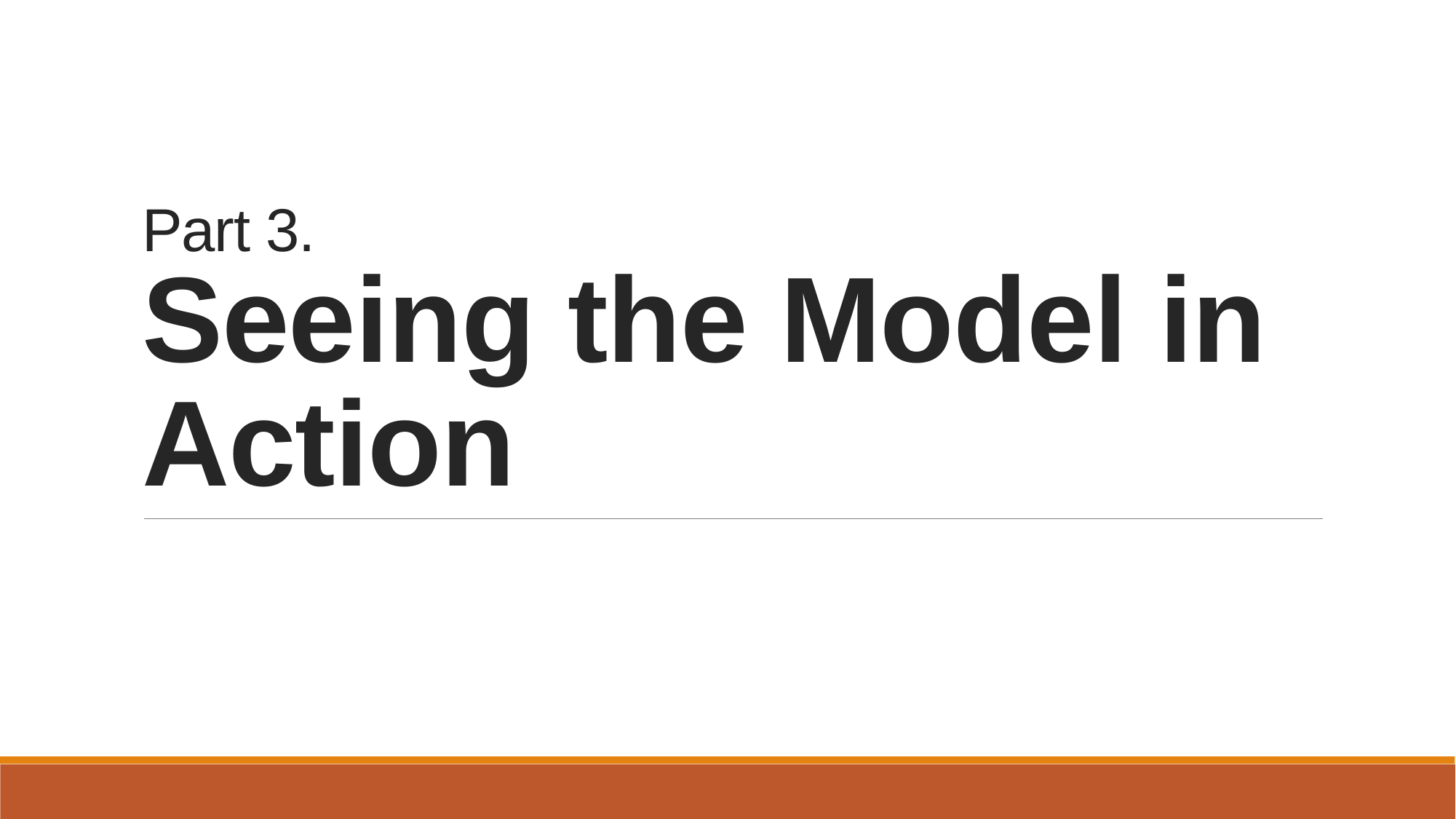

# Part 3. Seeing the Model in Action